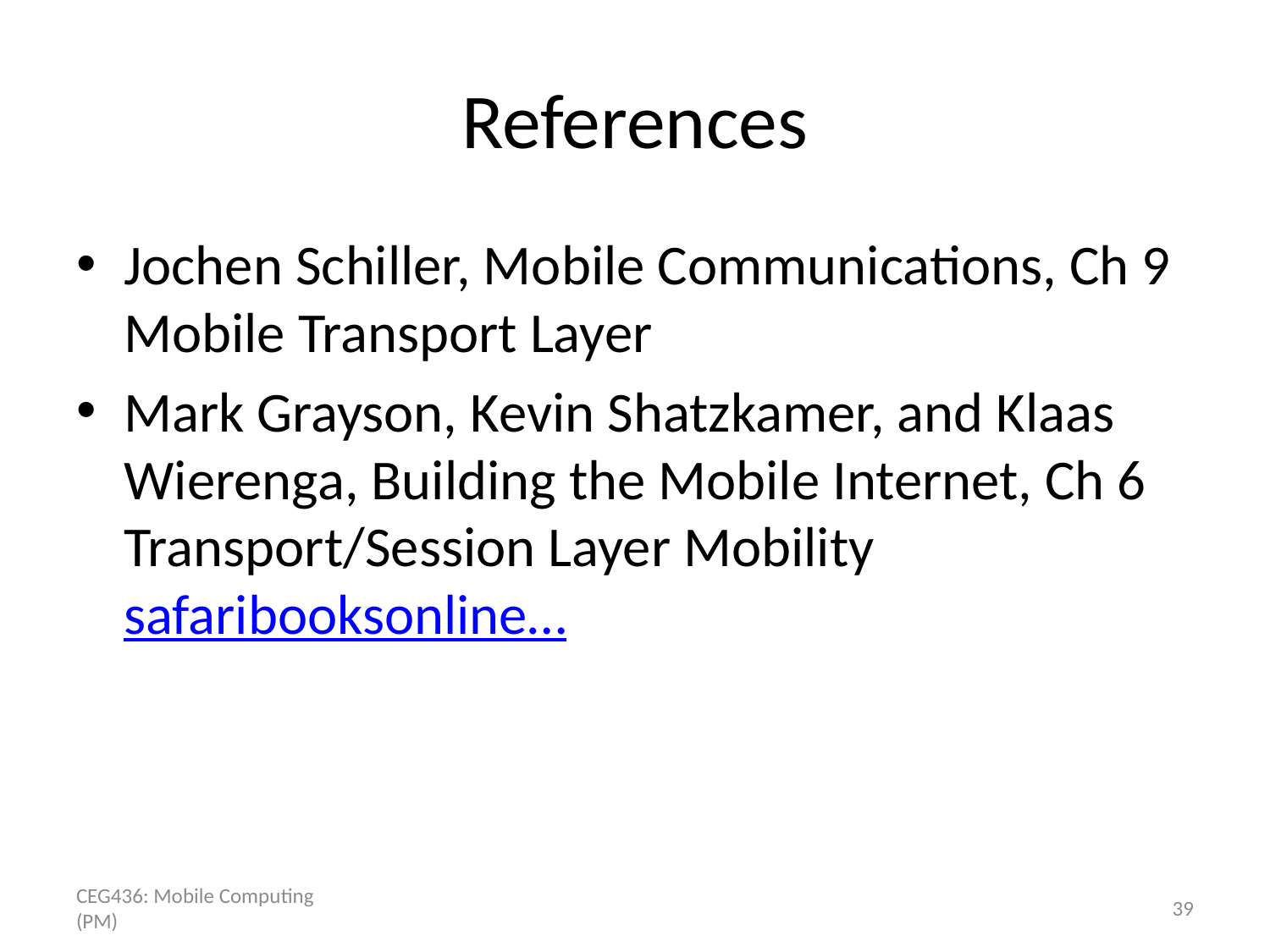

# References
Jochen Schiller, Mobile Communications, Ch 9 Mobile Transport Layer
Mark Grayson, Kevin Shatzkamer, and Klaas Wierenga, Building the Mobile Internet, Ch 6 Transport/Session Layer Mobility safaribooksonline…

CEG436: Mobile Computing (PM)

39